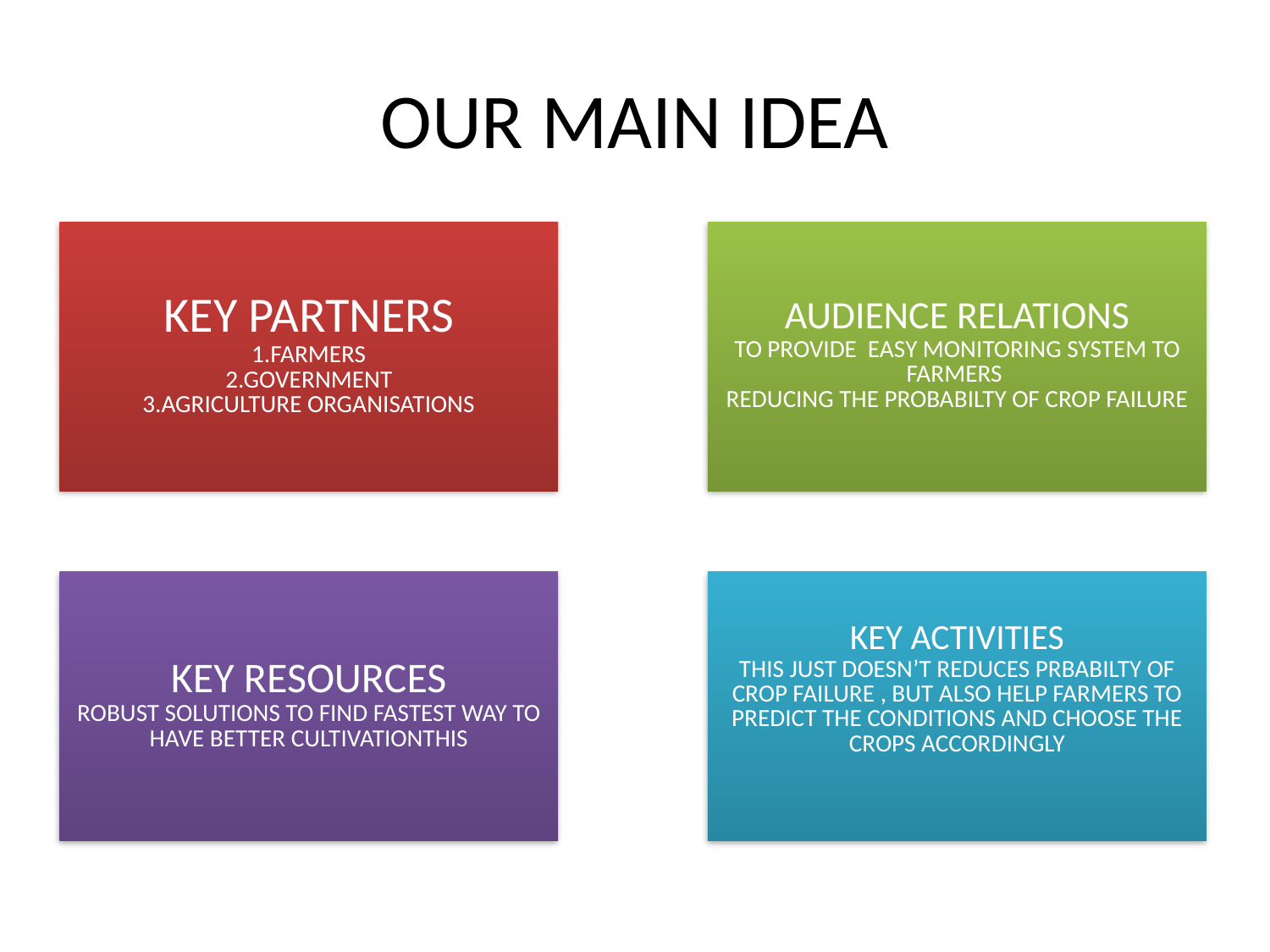

# OUR MAIN IDEA
KEY PARTNERS
1.FARMERS
2.GOVERNMENT
3.AGRICULTURE ORGANISATIONS
AUDIENCE RELATIONS
TO PROVIDE  EASY MONITORING SYSTEM TO FARMERS
REDUCING THE PROBABILTY OF CROP FAILURE
KEY RESOURCES
ROBUST SOLUTIONS TO FIND FASTEST WAY TO HAVE BETTER CULTIVATIONTHIS
KEY ACTIVITIES
THIS JUST DOESN’T REDUCES PRBABILTY OF CROP FAILURE , BUT ALSO HELP FARMERS TO PREDICT THE CONDITIONS AND CHOOSE THE CROPS ACCORDINGLY